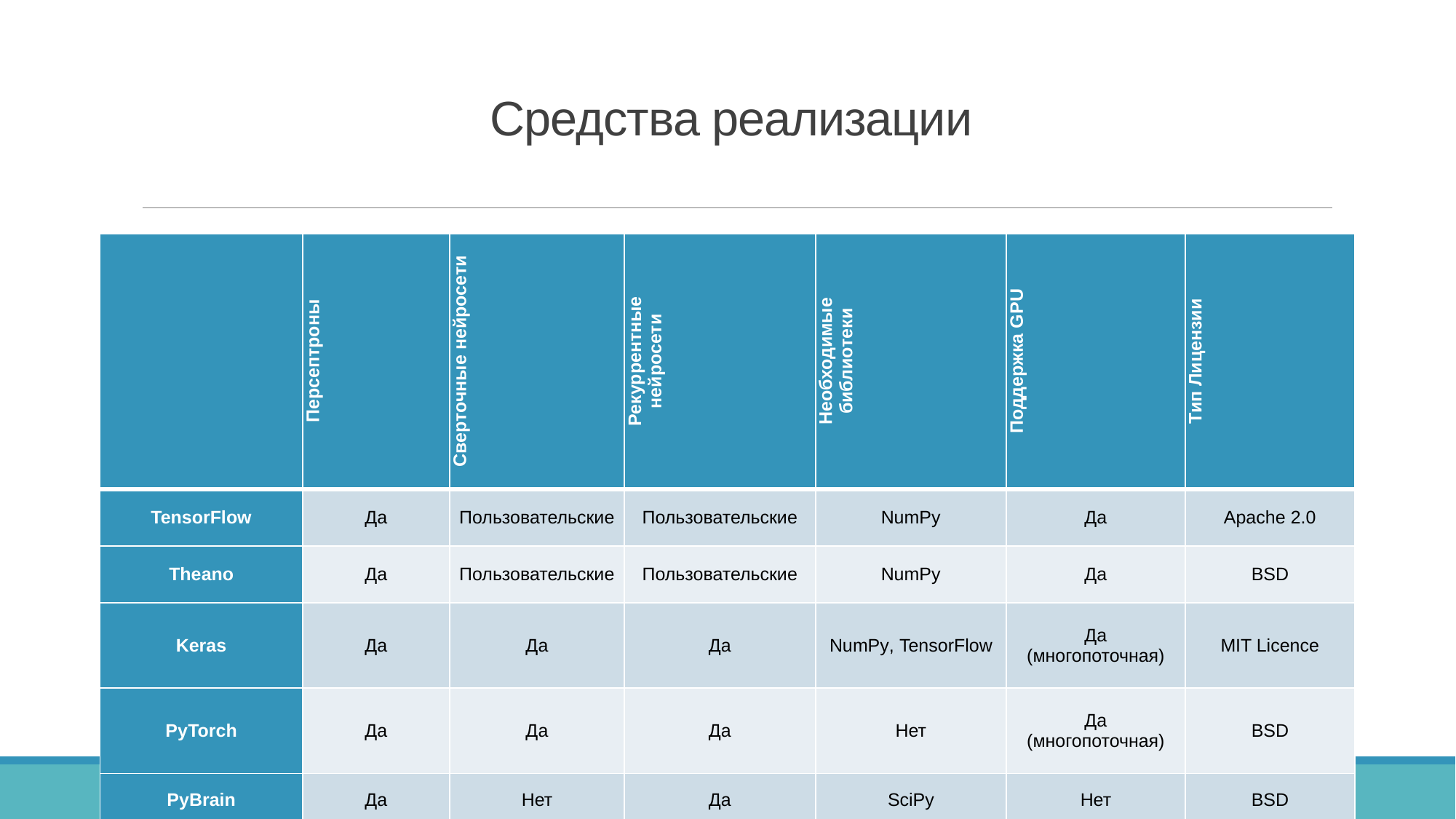

# Средства реализации
|  | Персептроны | Сверточные нейросети | Рекуррентные нейросети | Необходимые библиотеки | Поддержка GPU | Тип Лицензии |
| --- | --- | --- | --- | --- | --- | --- |
| TensorFlow | Да | Пользовательские | Пользовательские | NumPy | Да | Apache 2.0 |
| Theano | Да | Пользовательские | Пользовательские | NumPy | Да | BSD |
| Keras | Да | Да | Да | NumPy, TensorFlow | Да (многопоточная) | MIT Licence |
| PyTorch | Да | Да | Да | Нет | Да (многопоточная) | BSD |
| PyBrain | Да | Нет | Да | SciPy | Нет | BSD |
5